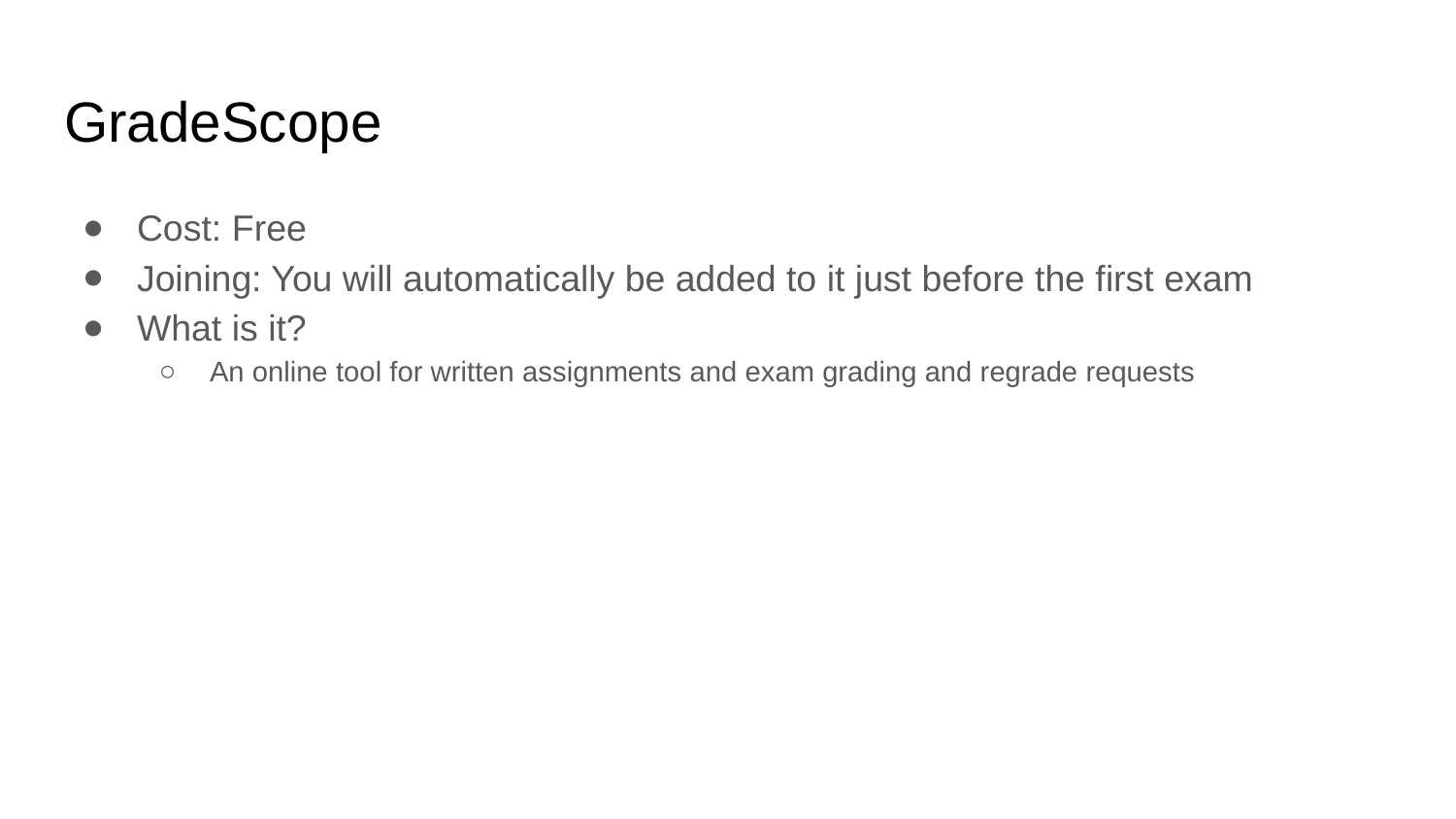

# GradeScope
Cost: Free
Joining: You will automatically be added to it just before the first exam
What is it?
An online tool for written assignments and exam grading and regrade requests